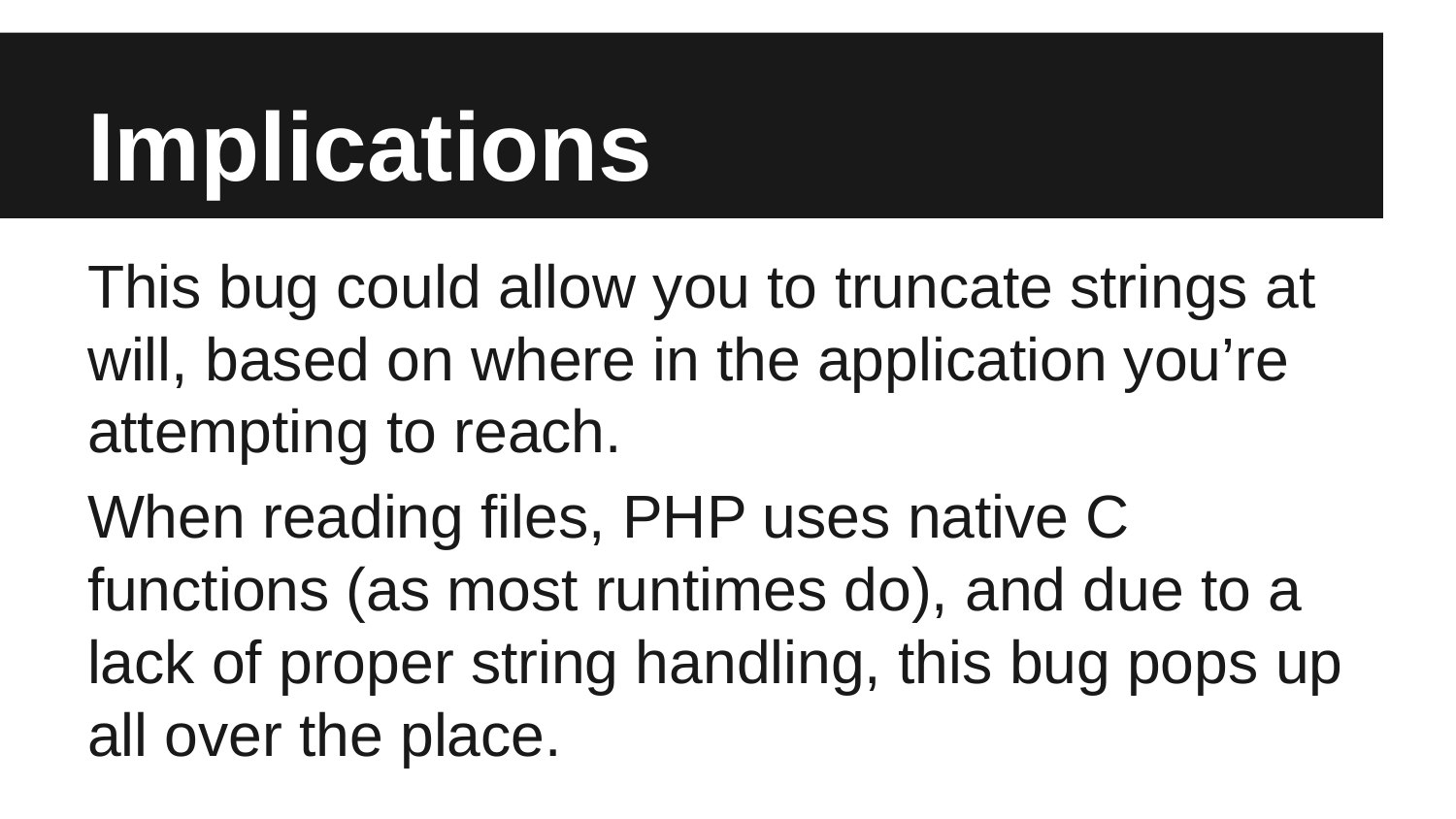

# Implications
This bug could allow you to truncate strings at will, based on where in the application you’re attempting to reach.
When reading files, PHP uses native C functions (as most runtimes do), and due to a lack of proper string handling, this bug pops up all over the place.